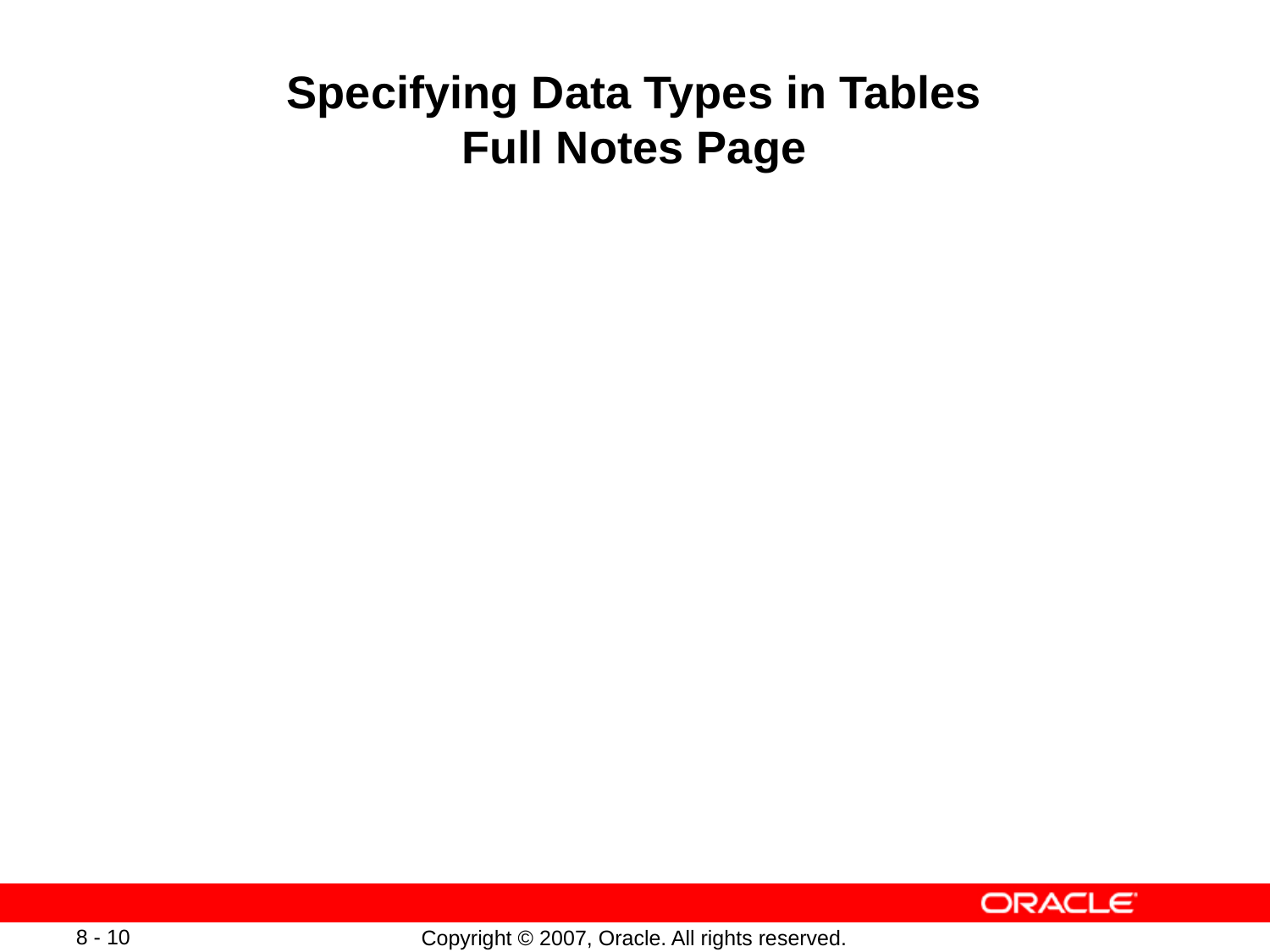

# Specifying Data Types in Tables Full Notes Page